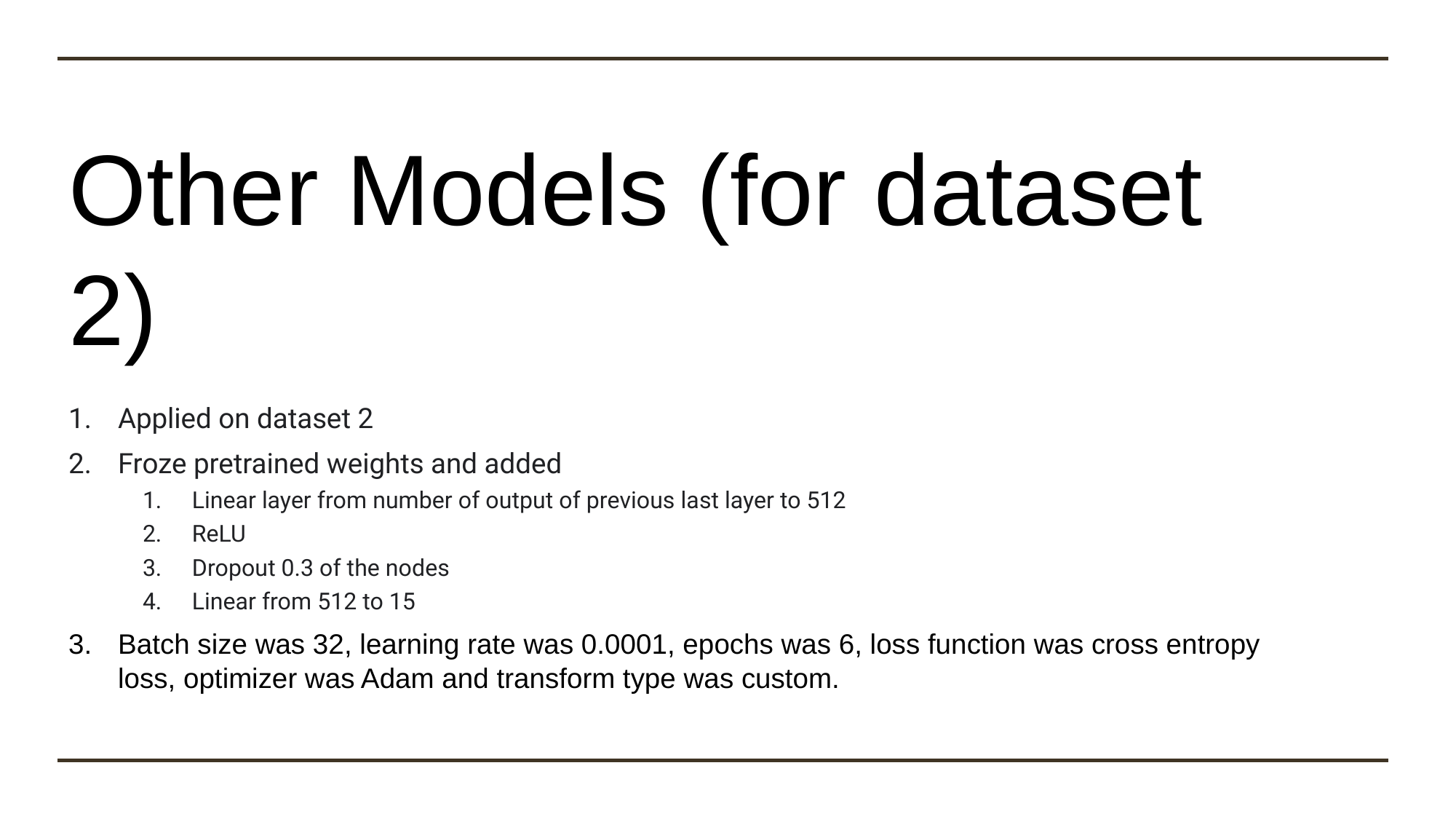

# Other Models (for dataset 2)
Applied on dataset 2
Froze pretrained weights and added
Linear layer from number of output of previous last layer to 512
ReLU
Dropout 0.3 of the nodes
Linear from 512 to 15
Batch size was 32, learning rate was 0.0001, epochs was 6, loss function was cross entropy loss, optimizer was Adam and transform type was custom.